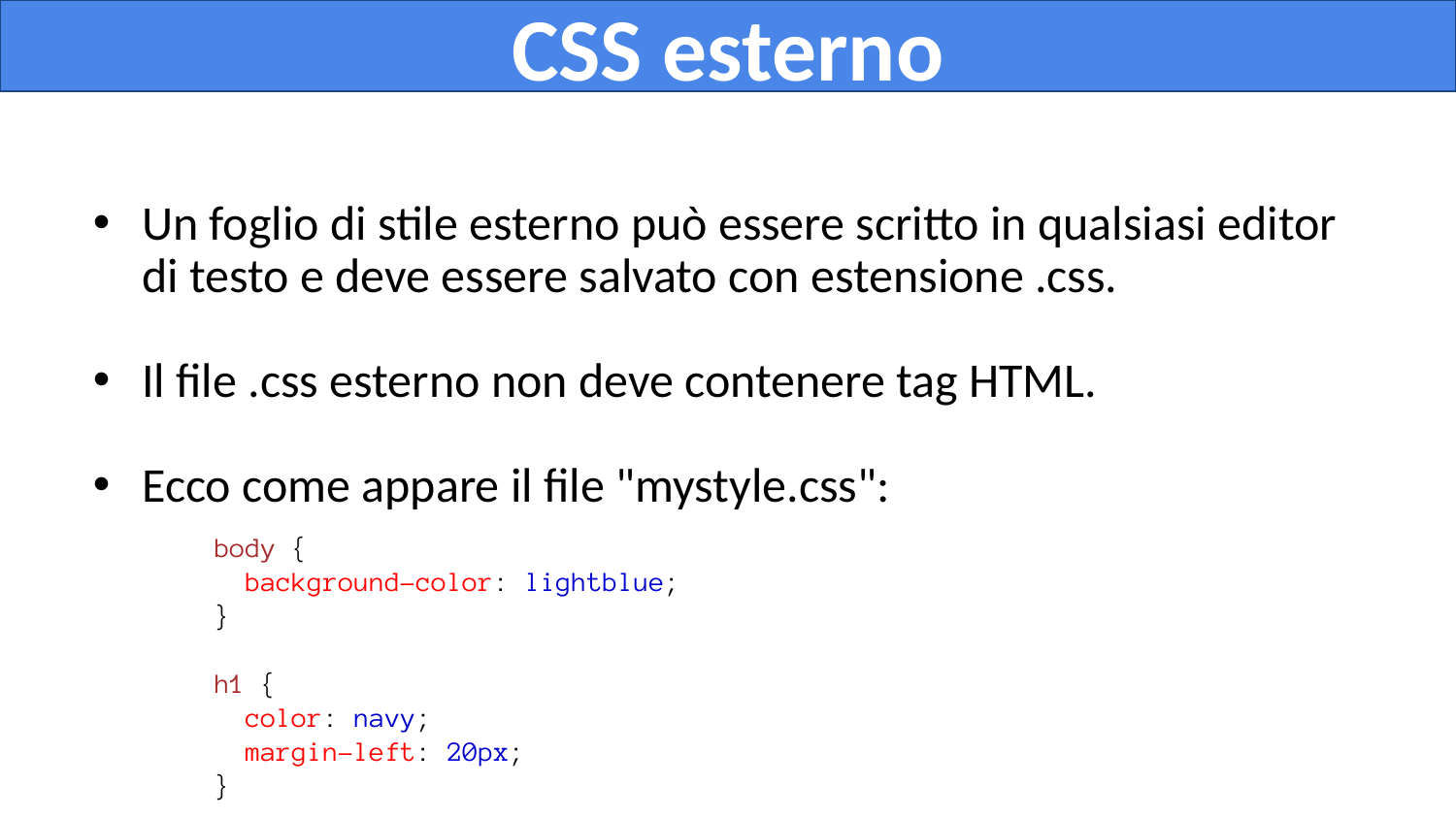

# CSS esterno
Un foglio di stile esterno può essere scritto in qualsiasi editor di testo e deve essere salvato con estensione .css.

Il file .css esterno non deve contenere tag HTML.

Ecco come appare il file "mystyle.css":
body {
  background-color: lightblue;
}

h1 {
  color: navy;
  margin-left: 20px;
}